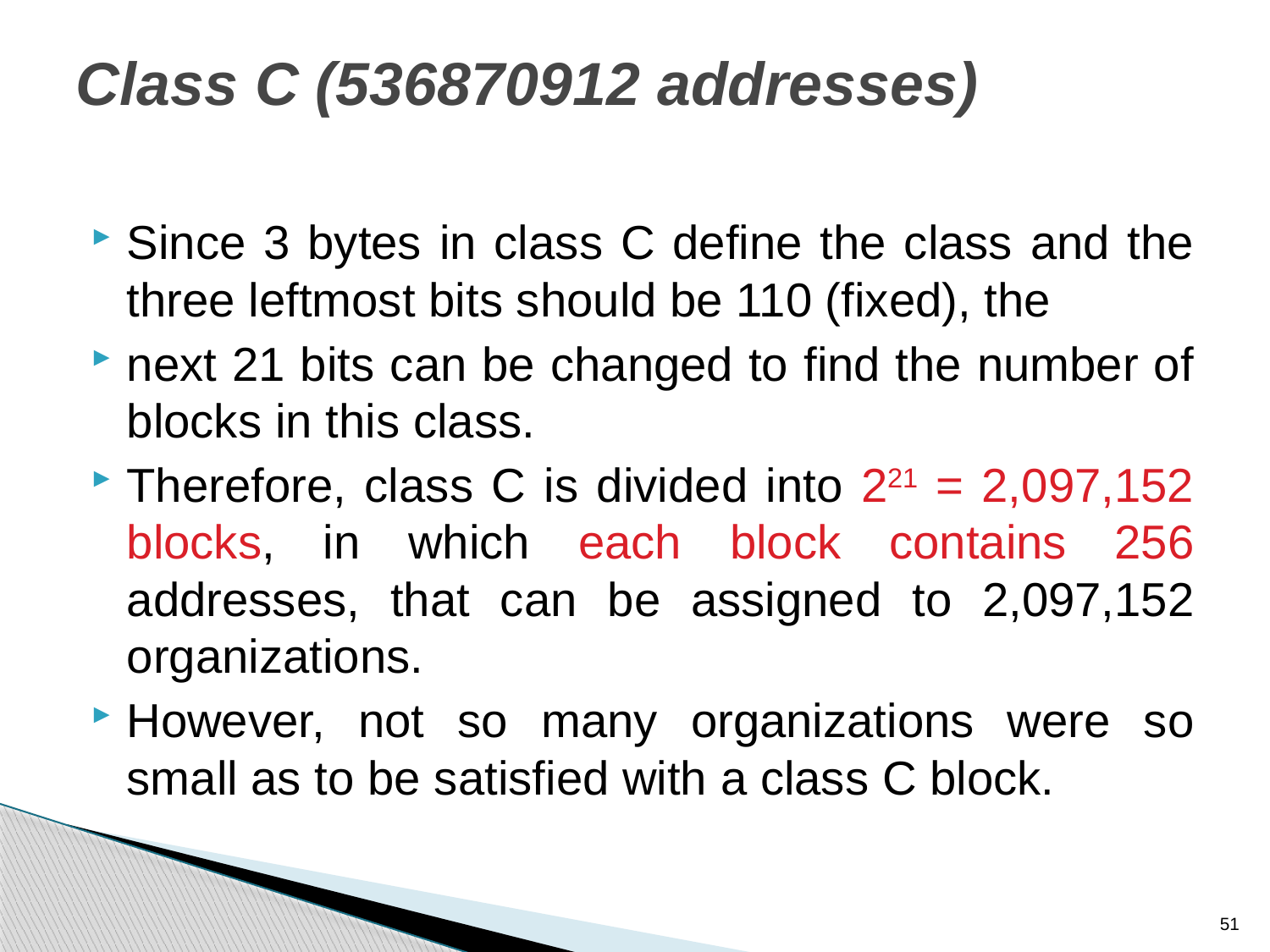

# Class C (536870912 addresses)
Since 3 bytes in class C define the class and the three leftmost bits should be 110 (fixed), the
next 21 bits can be changed to find the number of blocks in this class.
Therefore, class C is divided into 221 = 2,097,152 blocks, in which each block contains 256 addresses, that can be assigned to 2,097,152 organizations.
However, not so many organizations were so small as to be satisfied with a class C block.
51